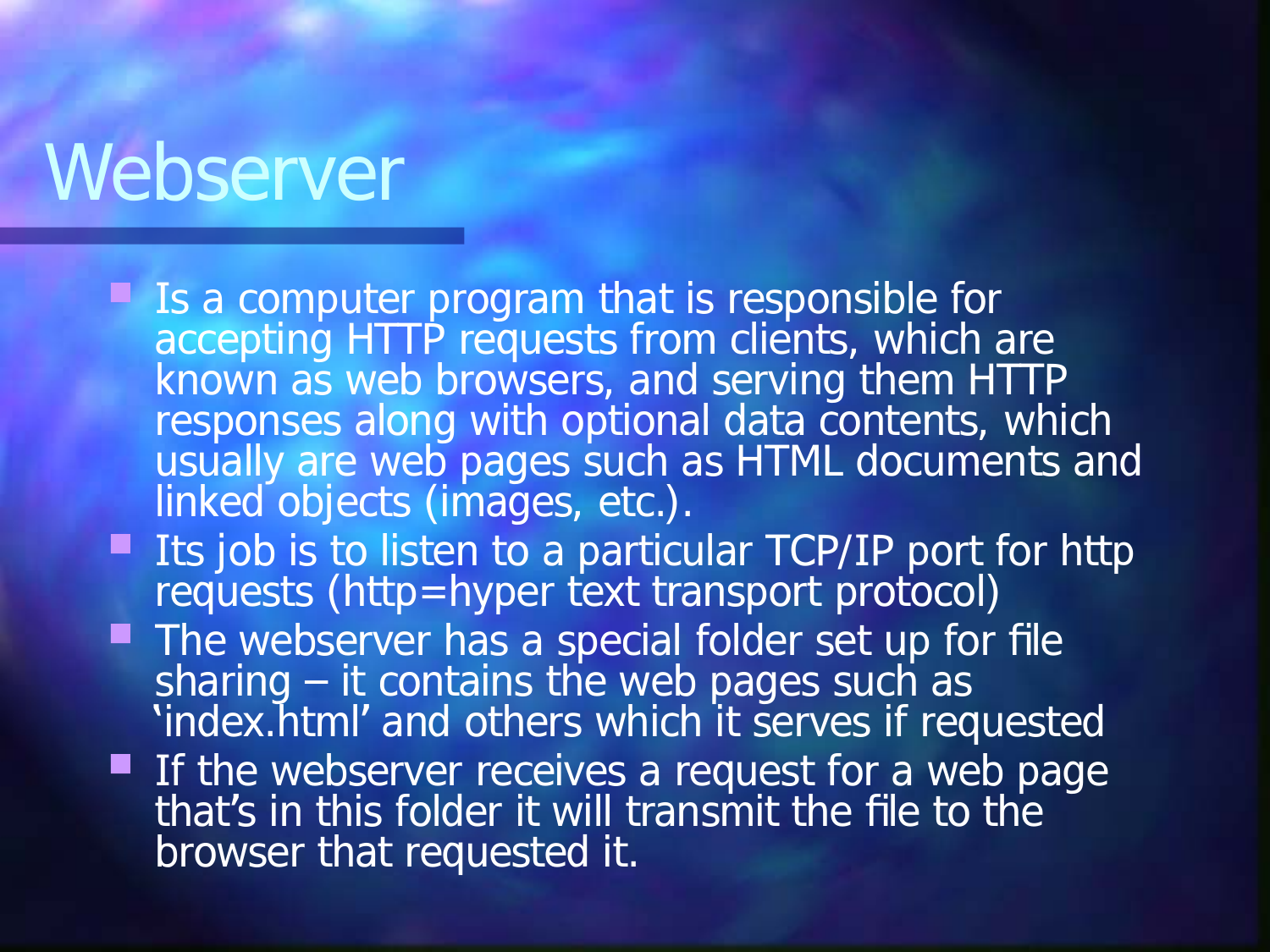

# Webserver
Is a computer program that is responsible for accepting HTTP requests from clients, which are known as web browsers, and serving them HTTP responses along with optional data contents, which usually are web pages such as HTML documents and linked objects (images, etc.).
Its job is to listen to a particular TCP/IP port for http requests (http=hyper text transport protocol)
The webserver has a special folder set up for file sharing – it contains the web pages such as ‘index.html’ and others which it serves if requested
If the webserver receives a request for a web page that’s in this folder it will transmit the file to the browser that requested it.